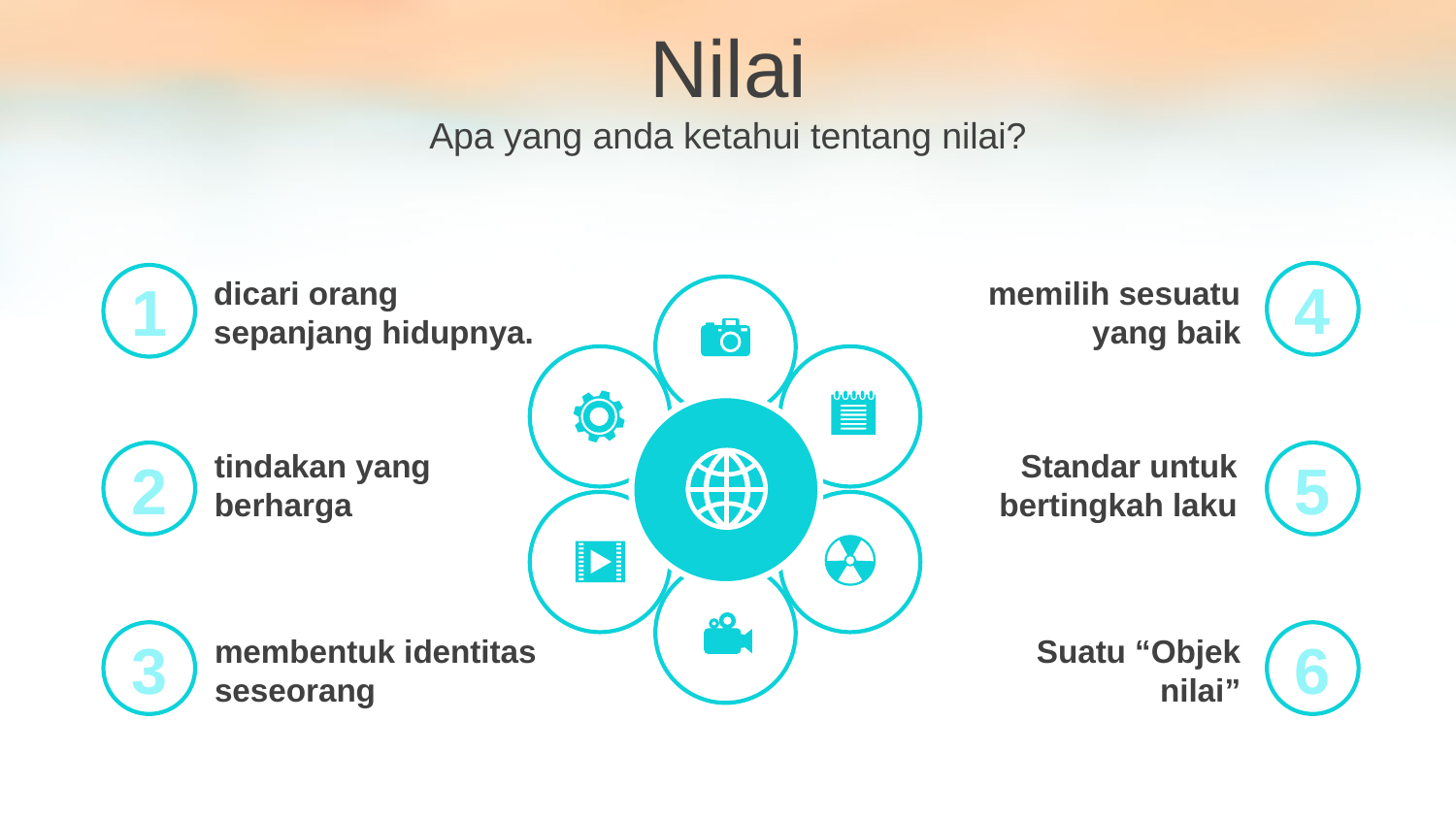

Nilai
Apa yang anda ketahui tentang nilai?
4
1
dicari orang sepanjang hidupnya.
memilih sesuatu yang baik

tindakan yang berharga
Standar untuk bertingkah laku
2
5

3
6
membentuk identitas seseorang
Suatu “Objek nilai”